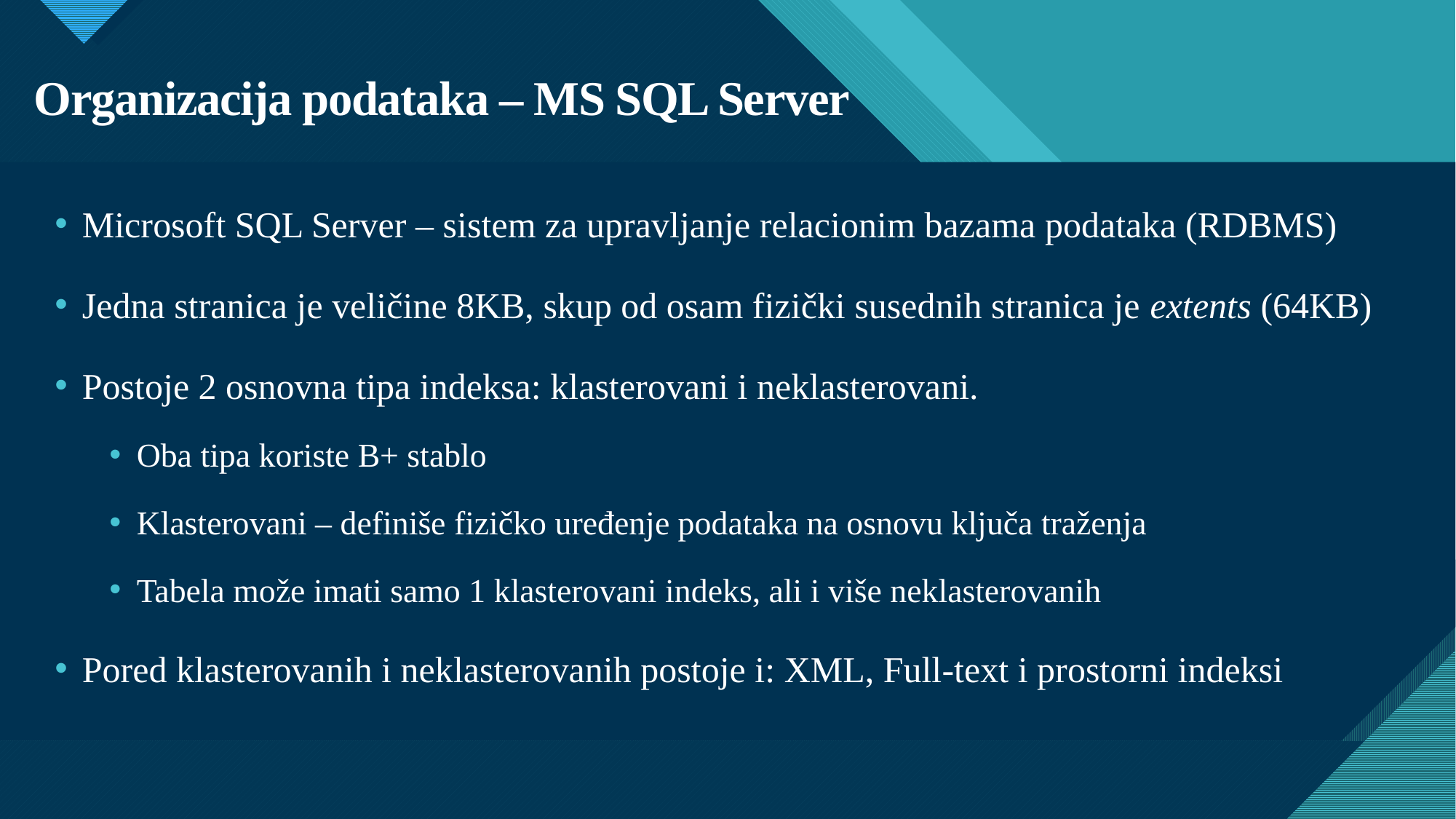

# Organizacija podataka – MS SQL Server
Microsoft SQL Server – sistem za upravljanje relacionim bazama podataka (RDBMS)
Jedna stranica je veličine 8KB, skup od osam fizički susednih stranica je extents (64KB)
Postoje 2 osnovna tipa indeksa: klasterovani i neklasterovani.
Oba tipa koriste B+ stablo
Klasterovani – definiše fizičko uređenje podataka na osnovu ključa traženja
Tabela može imati samo 1 klasterovani indeks, ali i više neklasterovanih
Pored klasterovanih i neklasterovanih postoje i: XML, Full-text i prostorni indeksi